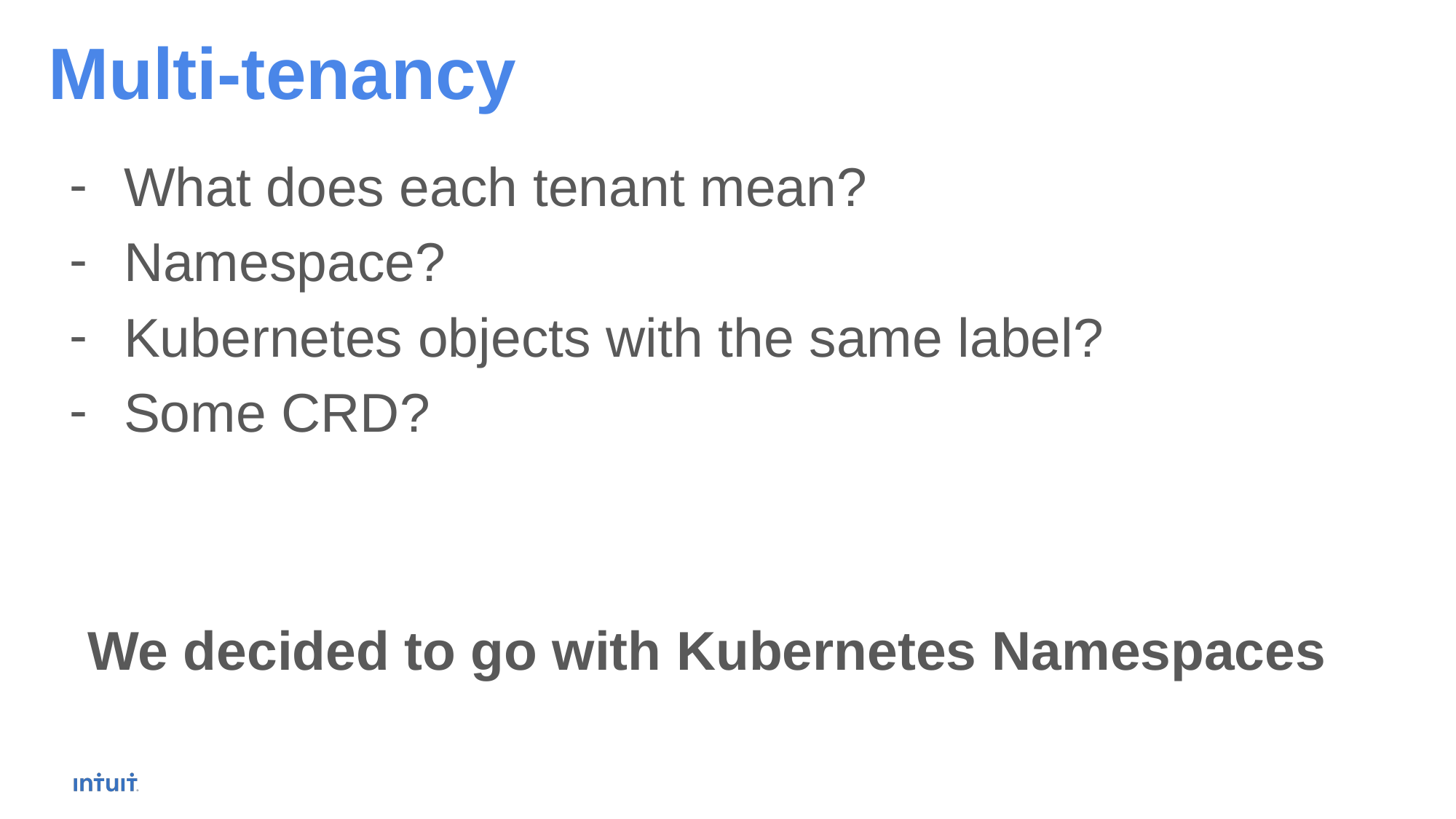

Multi-tenancy
What does each tenant mean?
Namespace?
Kubernetes objects with the same label?
Some CRD?

We decided to go with Kubernetes Namespaces